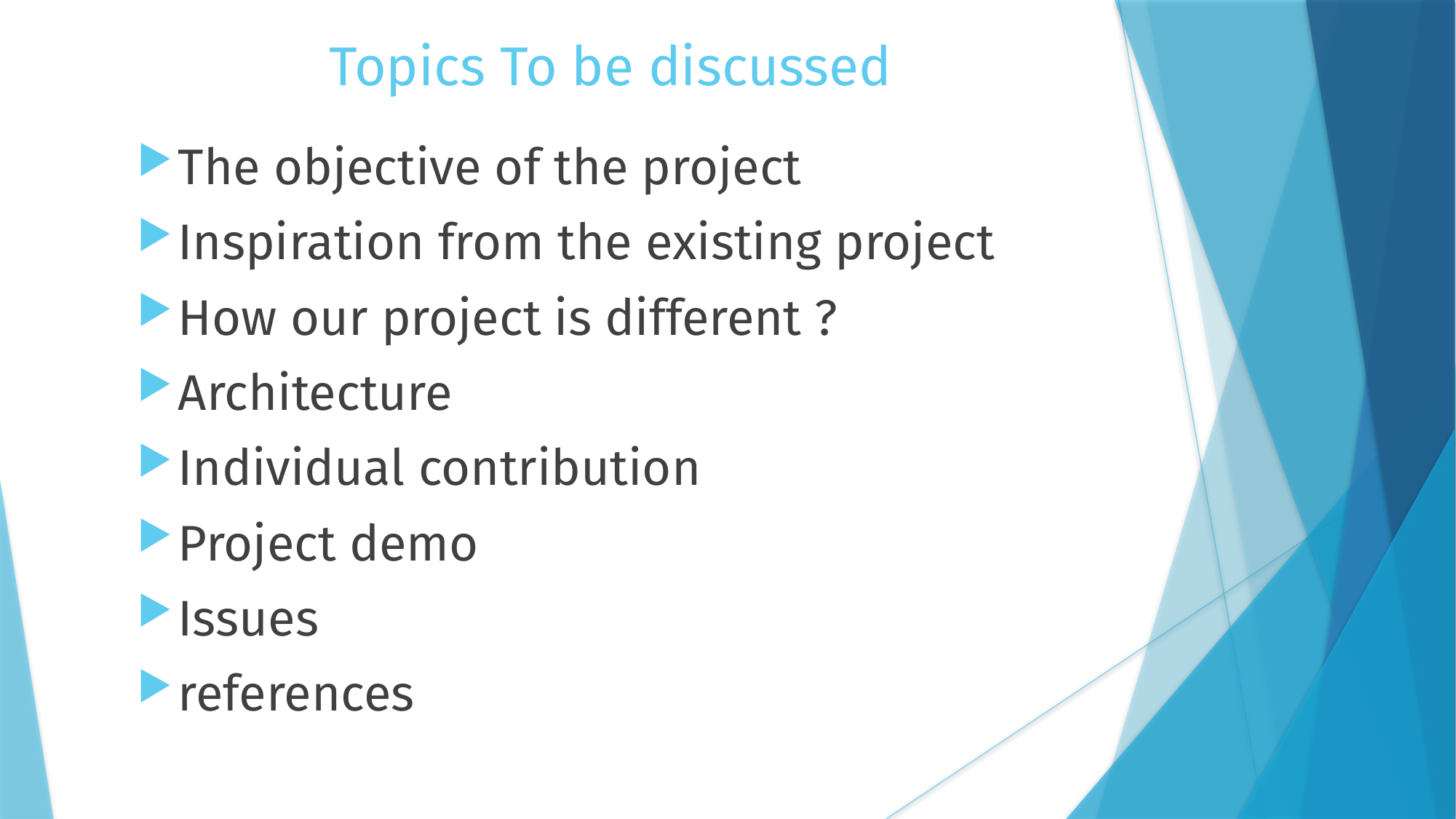

# Topics To be discussed
The objective of the project
Inspiration from the existing project
How our project is different ?
Architecture
Individual contribution
Project demo
Issues
references